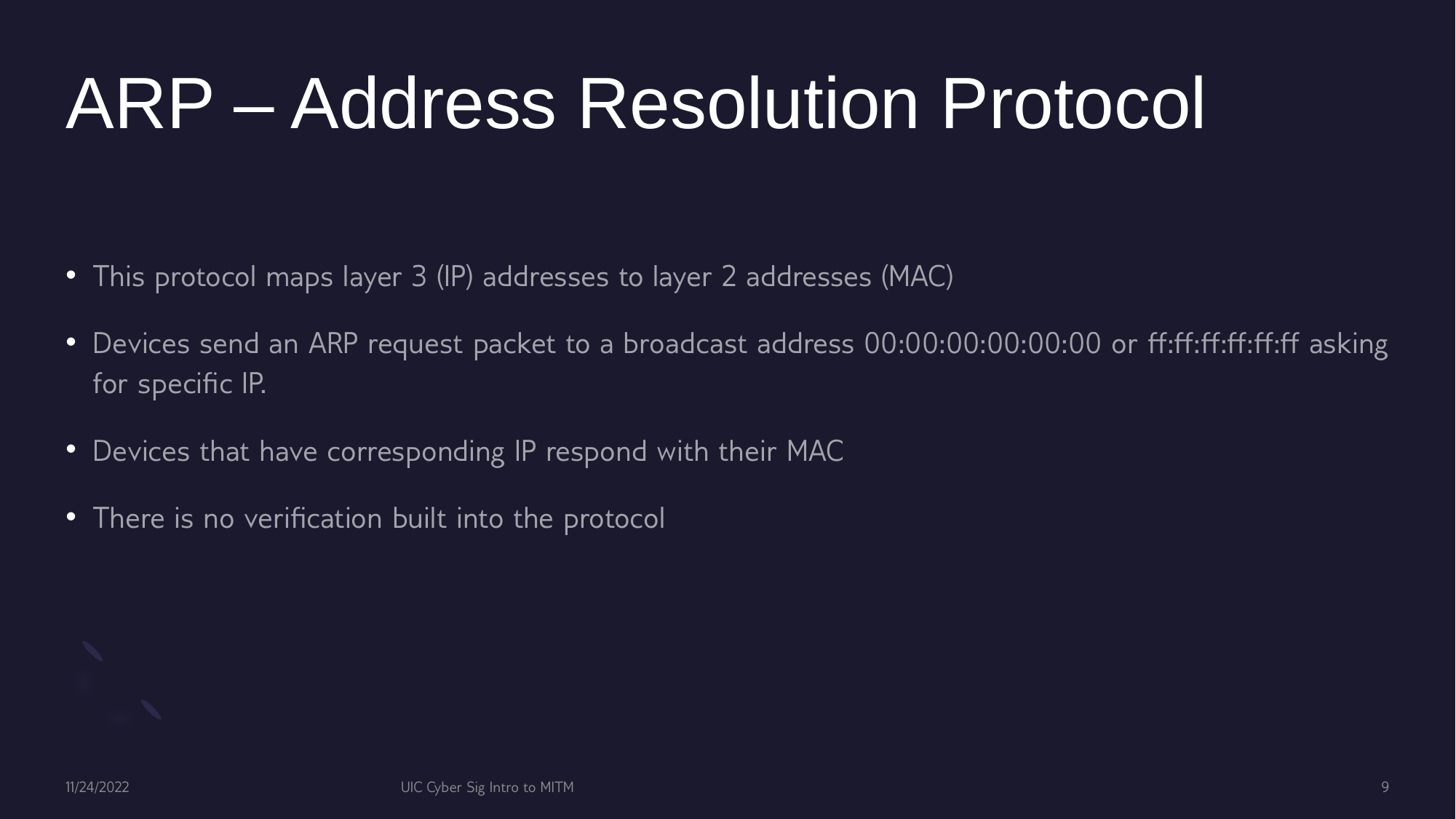

# ARP – Address Resolution Protocol
This protocol maps layer 3 (IP) addresses to layer 2 addresses (MAC)
Devices send an ARP request packet to a broadcast address 00:00:00:00:00:00 or ff:ff:ff:ff:ff:ff asking for specific IP.
Devices that have corresponding IP respond with their MAC
There is no verification built into the protocol
11/24/2022
UIC Cyber Sig Intro to MITM
9